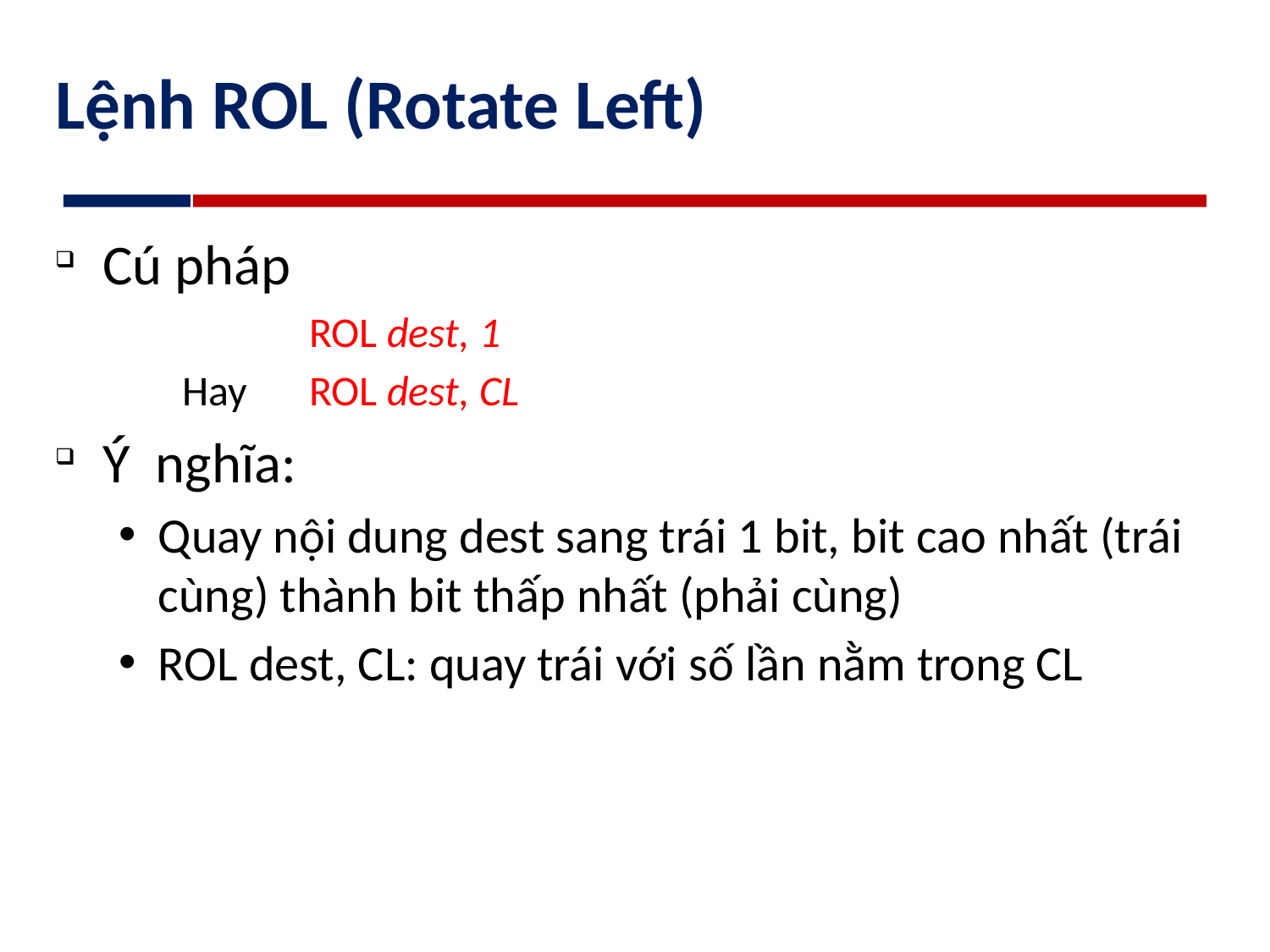

# Lệnh ROL (Rotate Left)
Cú pháp
	ROL dest, 1
Hay 	ROL dest, CL
Ý  nghĩa:
Quay nội dung dest sang trái 1 bit, bit cao nhất (trái cùng) thành bit thấp nhất (phải cùng)
ROL dest, CL: quay trái với số lần nằm trong CL